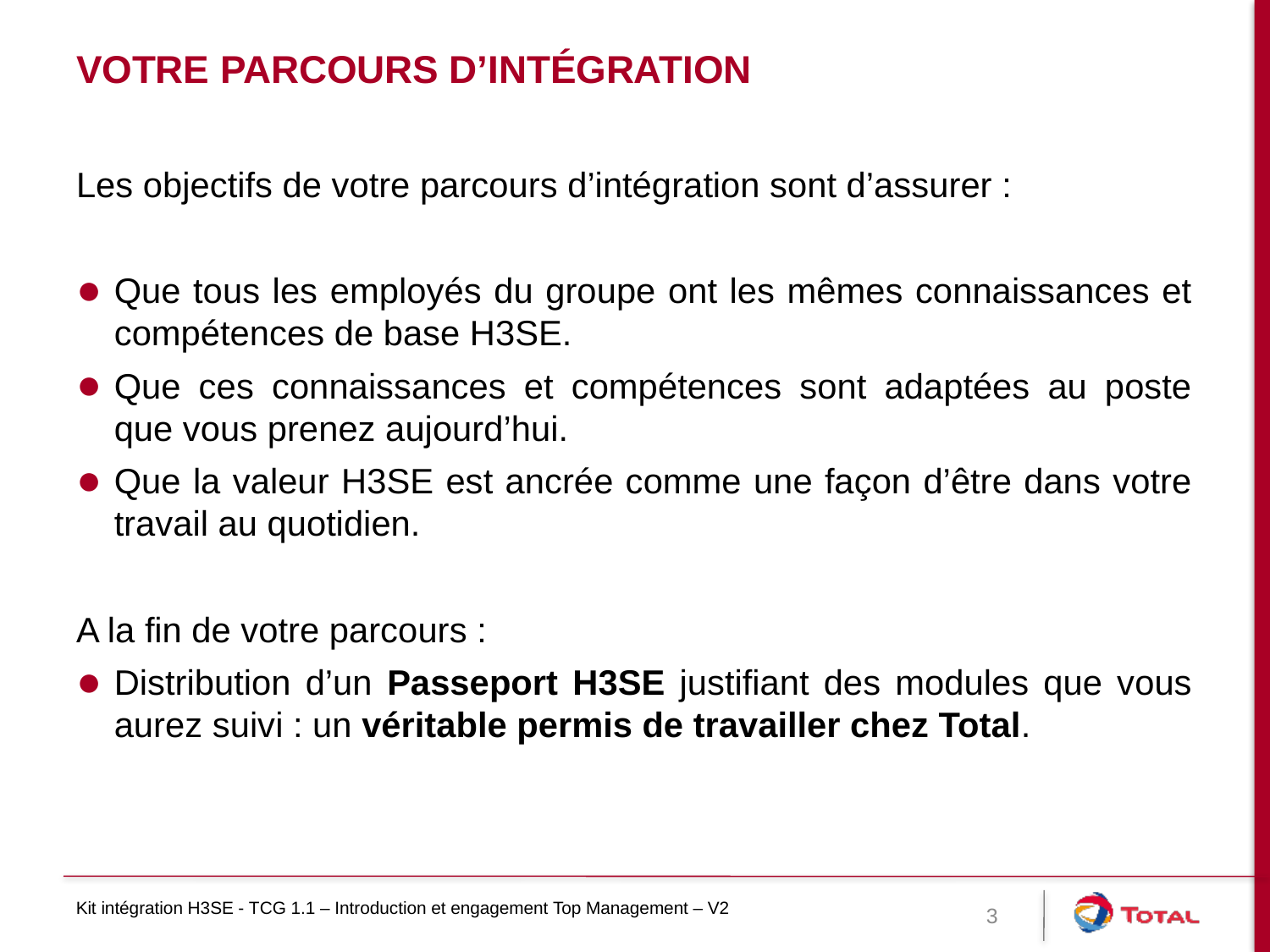

# Votre parcours d’intégration
Les objectifs de votre parcours d’intégration sont d’assurer :

Que tous les employés du groupe ont les mêmes connaissances et compétences de base H3SE.
Que ces connaissances et compétences sont adaptées au poste que vous prenez aujourd’hui.
Que la valeur H3SE est ancrée comme une façon d’être dans votre travail au quotidien.

A la fin de votre parcours :
Distribution d’un Passeport H3SE justifiant des modules que vous aurez suivi : un véritable permis de travailler chez Total.

Kit intégration H3SE - TCG 1.1 – Introduction et engagement Top Management – V2
3